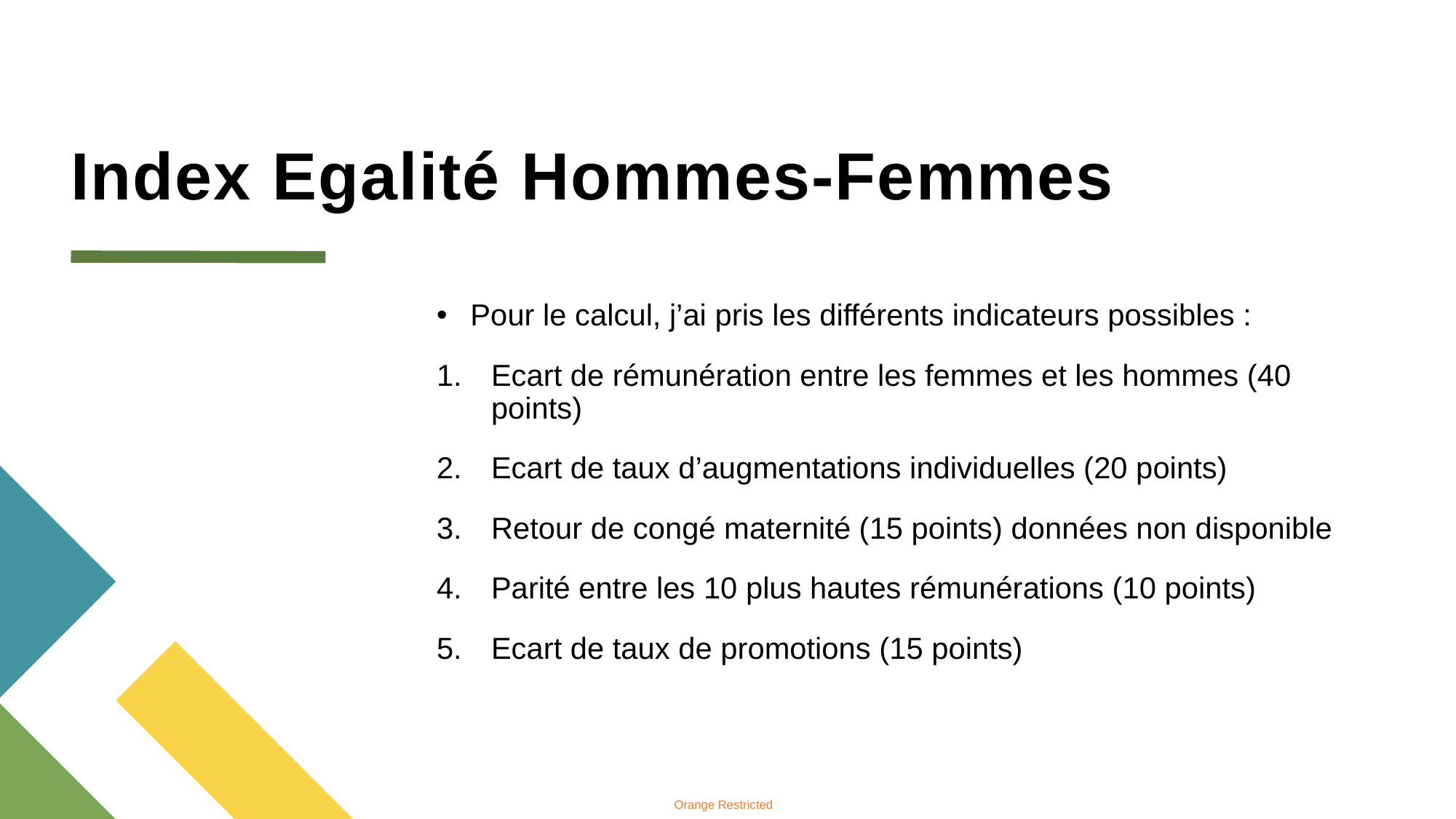

# Index Egalité Hommes-Femmes
Pour le calcul, j’ai pris les différents indicateurs possibles :
Ecart de rémunération entre les femmes et les hommes (40 points)
Ecart de taux d’augmentations individuelles (20 points)
Retour de congé maternité (15 points) données non disponible
Parité entre les 10 plus hautes rémunérations (10 points)
Ecart de taux de promotions (15 points)